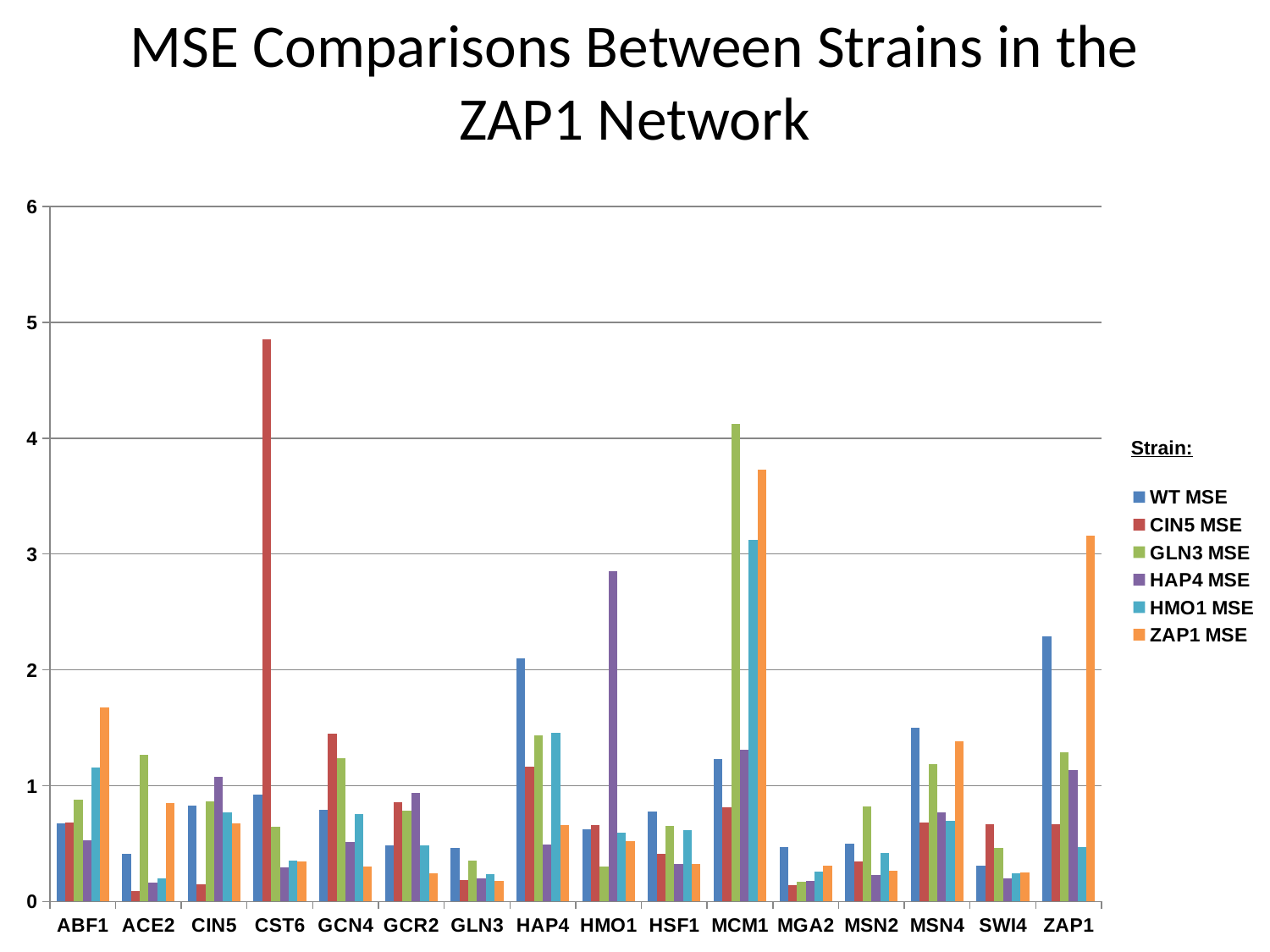

# MSE Comparisons Between Strains in the ZAP1 Network

### Chart

| Category | WT MSE | CIN5 MSE | GLN3 MSE | HAP4 MSE | HMO1 MSE | ZAP1 MSE |
|---|---|---|---|---|---|---|
| ABF1 | 0.677296260252678 | 0.681963725833707 | 0.879164719921589 | 0.530259479544293 | 1.157130651517268 | 1.671677386717563 |
| ACE2 | 0.411695761018534 | 0.0907555537039113 | 1.266213995721334 | 0.162142488199274 | 0.200843164206838 | 0.850692357211561 |
| CIN5 | 0.825168399097546 | 0.1449642125 | 0.865938475688404 | 1.079355603124617 | 0.765647040682913 | 0.676750762095619 |
| CST6 | 0.924132508671987 | 4.853027537603778 | 0.641930994999619 | 0.295136898887588 | 0.355075550107199 | 0.343186670861099 |
| GCN4 | 0.789845693491056 | 1.44716577940912 | 1.23631808857996 | 0.515205159141764 | 0.757208307184078 | 0.299827948372343 |
| GCR2 | 0.481535545864612 | 0.858822615226308 | 0.781667038383538 | 0.937002107510609 | 0.484788244450768 | 0.243002150454706 |
| GLN3 | 0.461530525493838 | 0.180955379143734 | 0.353261053333333 | 0.201090788352144 | 0.23432433640771 | 0.175328688338628 |
| HAP4 | 2.097369262104057 | 1.166686961574593 | 1.435137772208437 | 0.4916199175 | 1.455675302302679 | 0.660637228124147 |
| HMO1 | 0.619588958248421 | 0.662587804117561 | 0.297972616730894 | 2.851785308564169 | 0.593595616666667 | 0.522670818807562 |
| HSF1 | 0.772691666476502 | 0.412541569906085 | 0.653458100331852 | 0.320335482856968 | 0.615352166621774 | 0.320181954098266 |
| MCM1 | 1.227107904397248 | 0.81534413430145 | 4.122364888096762 | 1.309737730459779 | 3.123661264871023 | 3.730786955088503 |
| MGA2 | 0.472168707679897 | 0.14147158640062 | 0.167203811090681 | 0.180026638286015 | 0.256414088876643 | 0.308102653385321 |
| MSN2 | 0.50056466420533 | 0.34791371494527 | 0.819992346014254 | 0.228724658534088 | 0.421455047529545 | 0.268427515937443 |
| MSN4 | 1.501847301789383 | 0.68067030320582 | 1.184182214228634 | 0.768866101692711 | 0.694378066560403 | 1.385546590532796 |
| SWI4 | 0.307169015826753 | 0.66872651468377 | 0.46271144449365 | 0.198125873865884 | 0.2422653024008 | 0.253047714599638 |
| ZAP1 | 2.28802223459378 | 0.669732754303528 | 1.287512575411903 | 1.136559245466728 | 0.466915656436041 | 3.159033750833333 |
Strain: